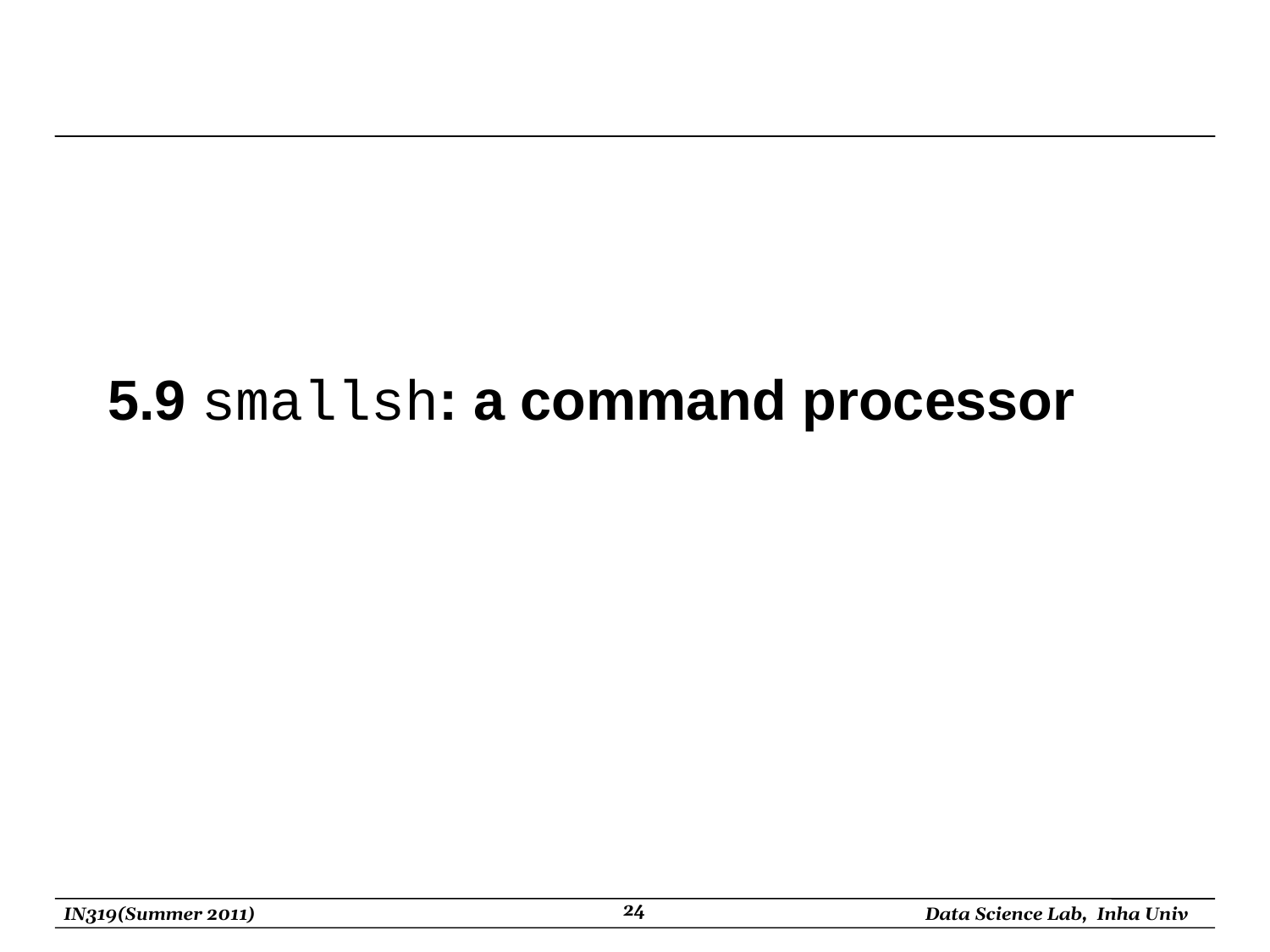

# 5.9 smallsh: a command processor

24